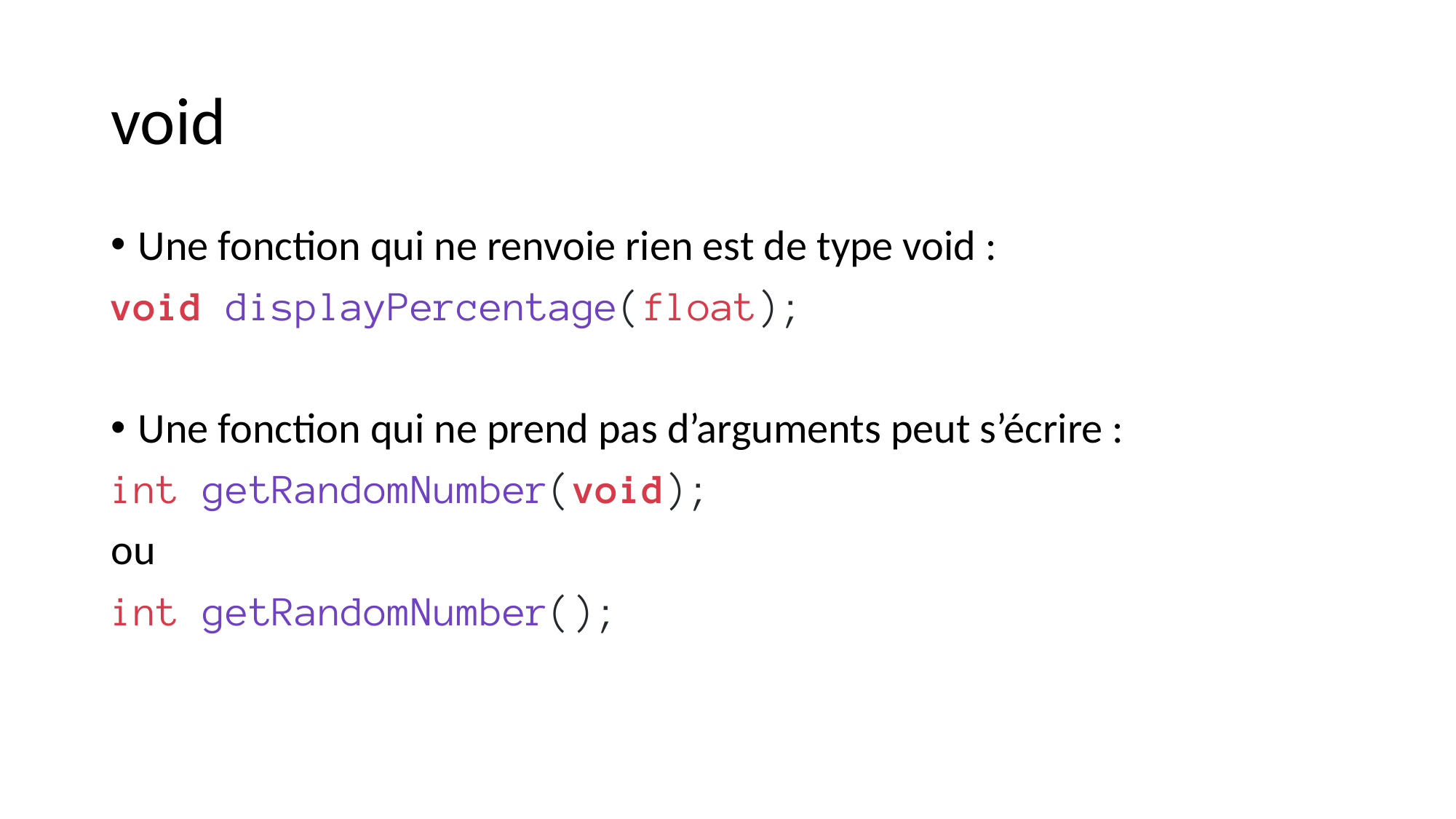

# void
Une fonction qui ne renvoie rien est de type void :
void displayPercentage(float);

Une fonction qui ne prend pas d’arguments peut s’écrire :
int getRandomNumber(void);
ou
int getRandomNumber();